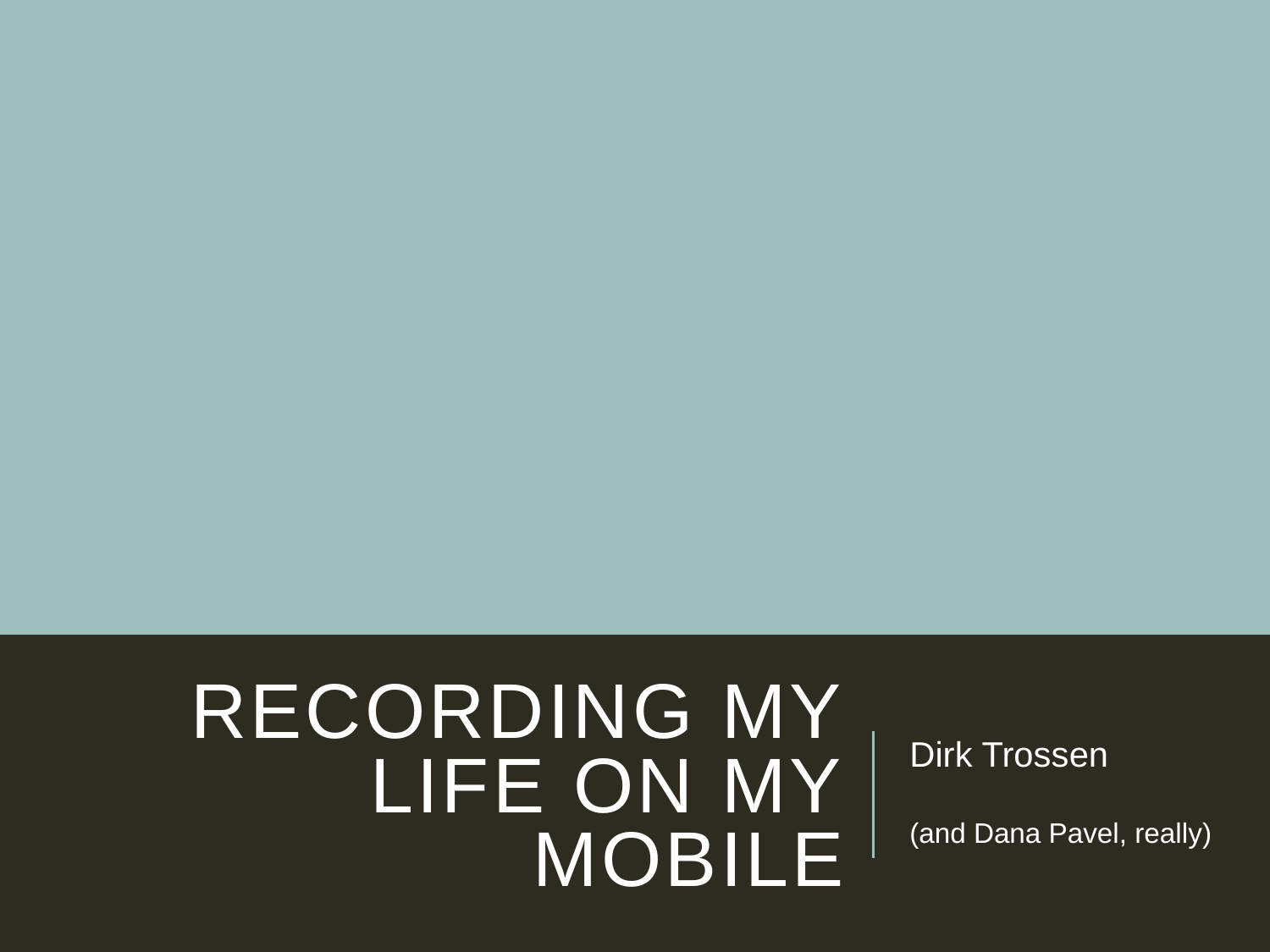

# Recording My Life on My Mobile
Dirk Trossen

(and Dana Pavel, really)